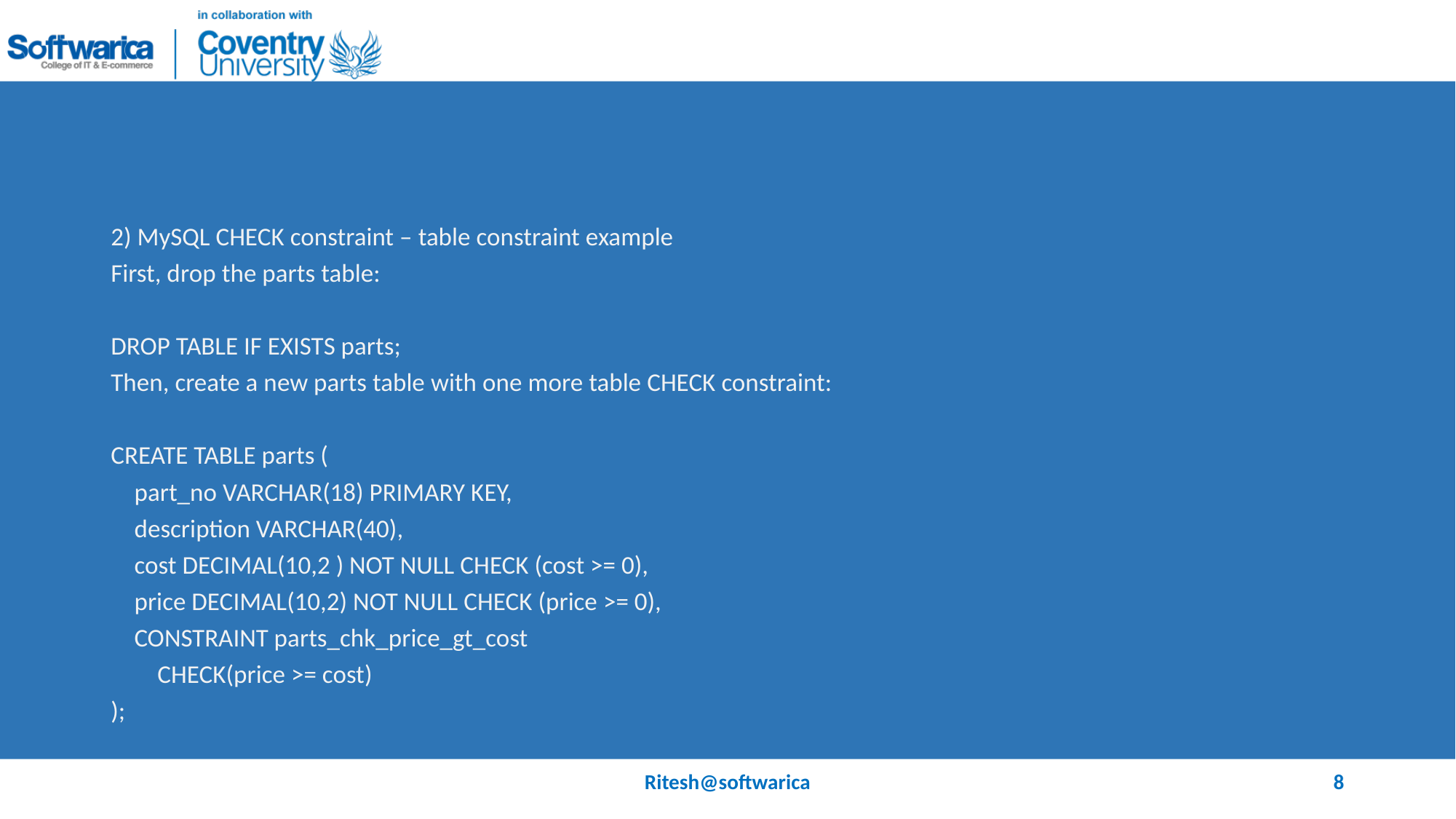

#
2) MySQL CHECK constraint – table constraint example
First, drop the parts table:

DROP TABLE IF EXISTS parts;
Then, create a new parts table with one more table CHECK constraint:

CREATE TABLE parts (
    part_no VARCHAR(18) PRIMARY KEY,
    description VARCHAR(40),
    cost DECIMAL(10,2 ) NOT NULL CHECK (cost >= 0),
    price DECIMAL(10,2) NOT NULL CHECK (price >= 0),
    CONSTRAINT parts_chk_price_gt_cost
        CHECK(price >= cost)
);
Ritesh@softwarica
8